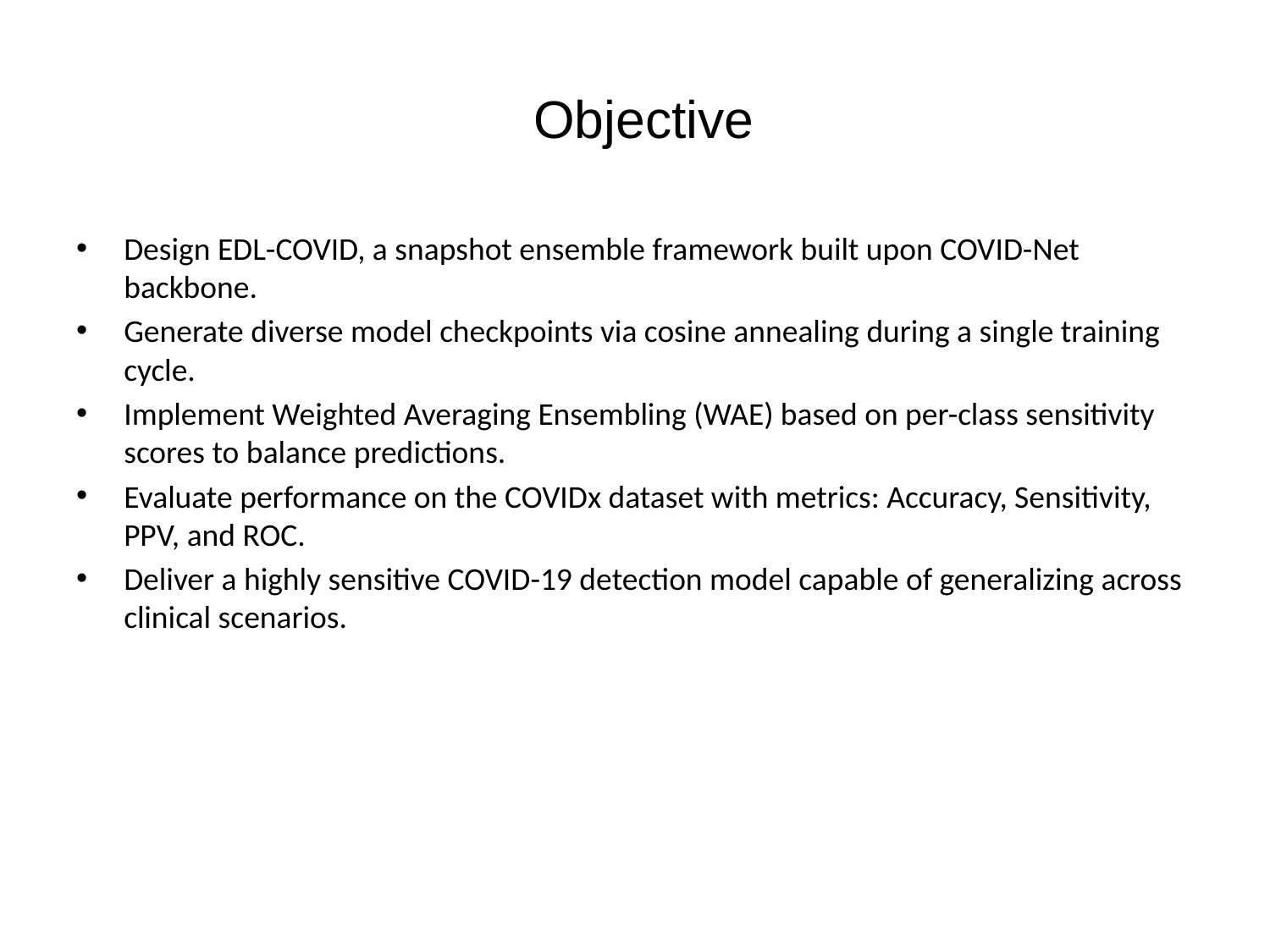

# Objective
Design EDL-COVID, a snapshot ensemble framework built upon COVID-Net backbone.
Generate diverse model checkpoints via cosine annealing during a single training cycle.
Implement Weighted Averaging Ensembling (WAE) based on per-class sensitivity scores to balance predictions.
Evaluate performance on the COVIDx dataset with metrics: Accuracy, Sensitivity, PPV, and ROC.
Deliver a highly sensitive COVID-19 detection model capable of generalizing across clinical scenarios.